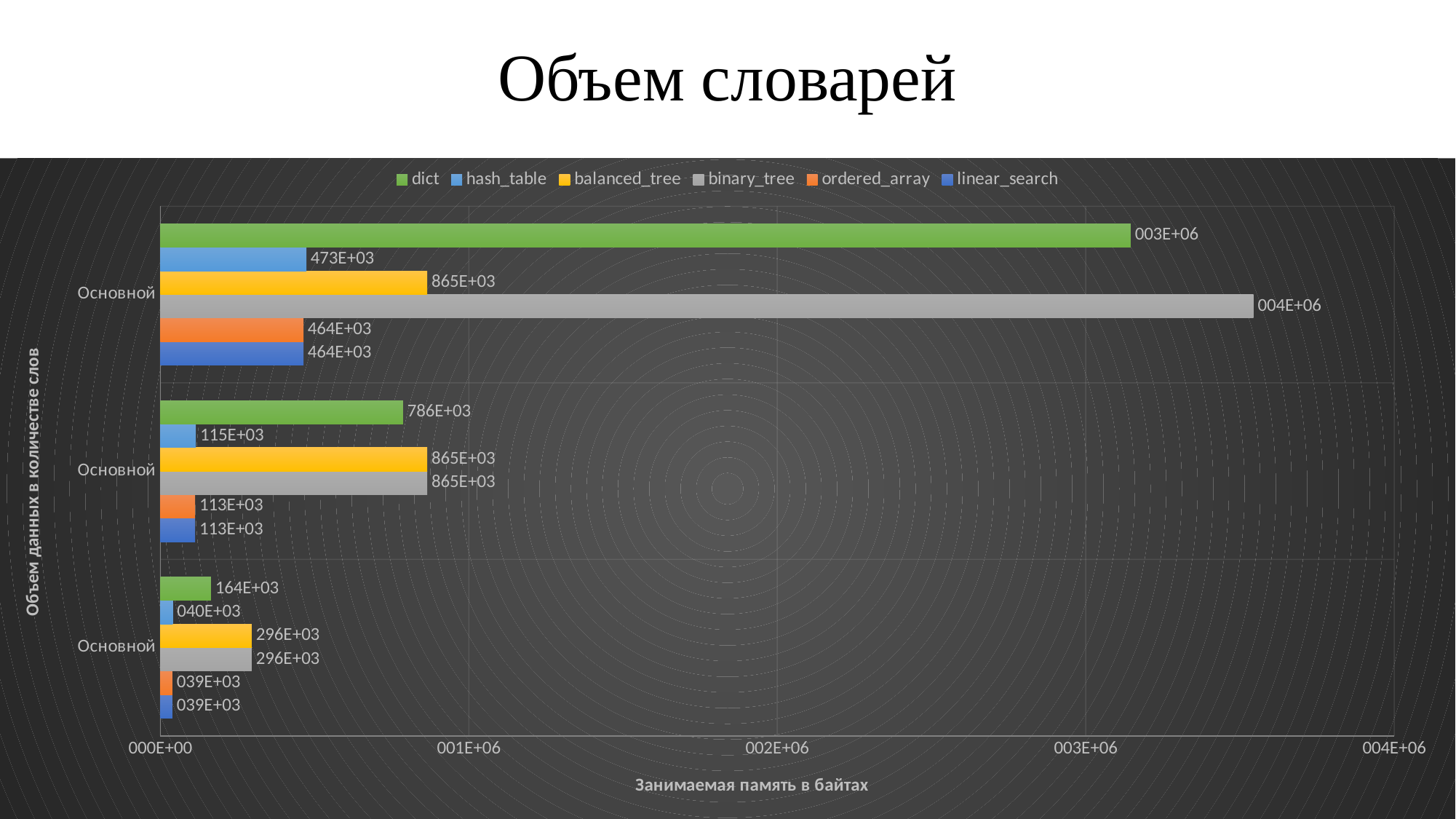

# Объем словарей

### Chart

| Category | linear_search | ordered_array | binary_tree | balanced_tree | hash_table | dict |
|---|---|---|---|---|---|---|
| 9251 | 38928.0 | 38928.0 | 296032.0 | 296032.0 | 39852.0 | 163900.0 |
| 27030 | 112708.0 | 112708.0 | 864960.0 | 864960.0 | 115124.0 | 786492.0 |
| 110735 | 463788.0 | 463788.0 | 3543520.0 | 864960.0 | 473276.0 | 3145788.0 |